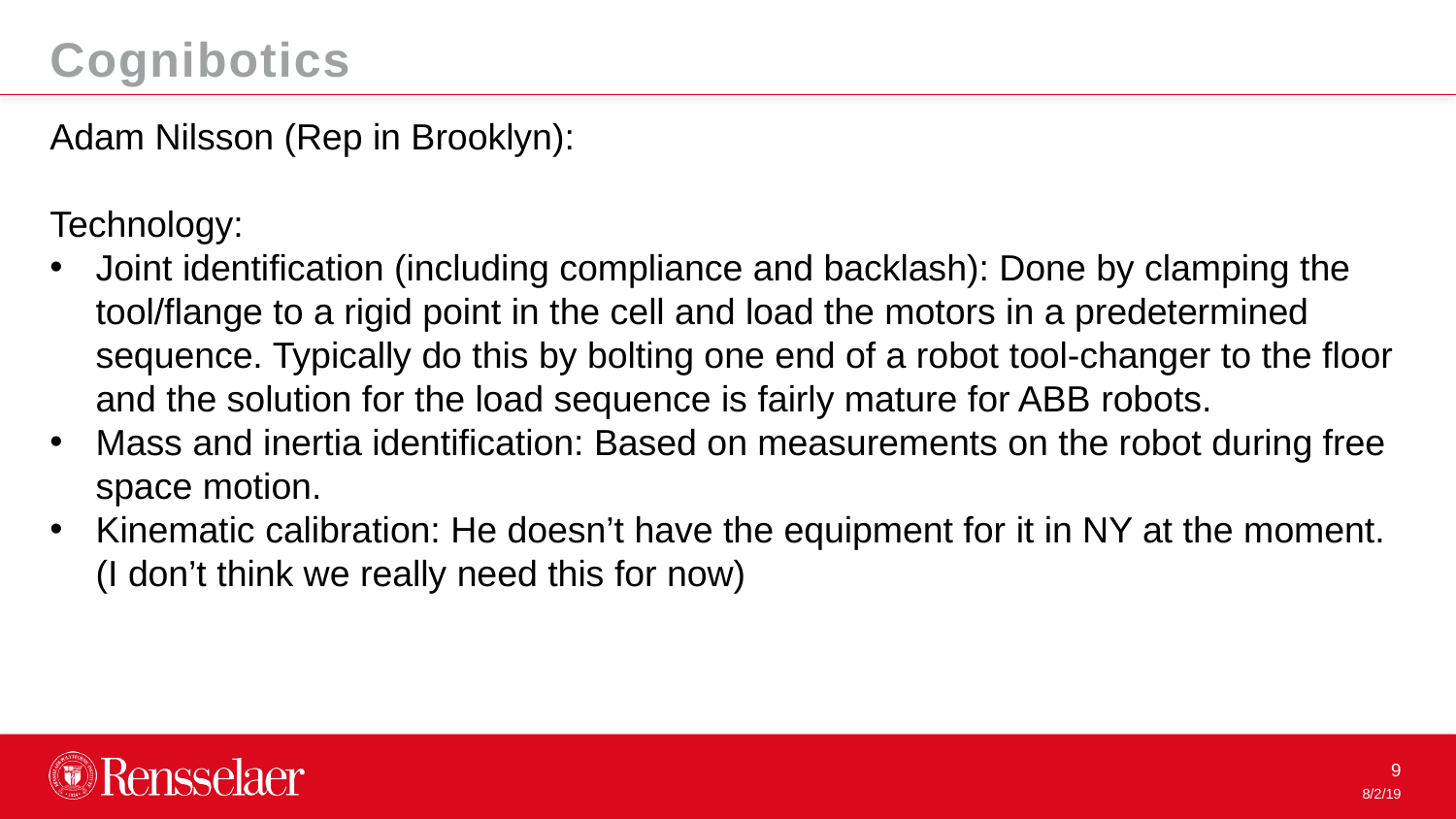

Cognibotics

Adam Nilsson (Rep in Brooklyn):

Technology:
Joint identification (including compliance and backlash): Done by clamping the tool/flange to a rigid point in the cell and load the motors in a predetermined sequence. Typically do this by bolting one end of a robot tool-changer to the floor and the solution for the load sequence is fairly mature for ABB robots.
Mass and inertia identification: Based on measurements on the robot during free space motion.
Kinematic calibration: He doesn’t have the equipment for it in NY at the moment. (I don’t think we really need this for now)